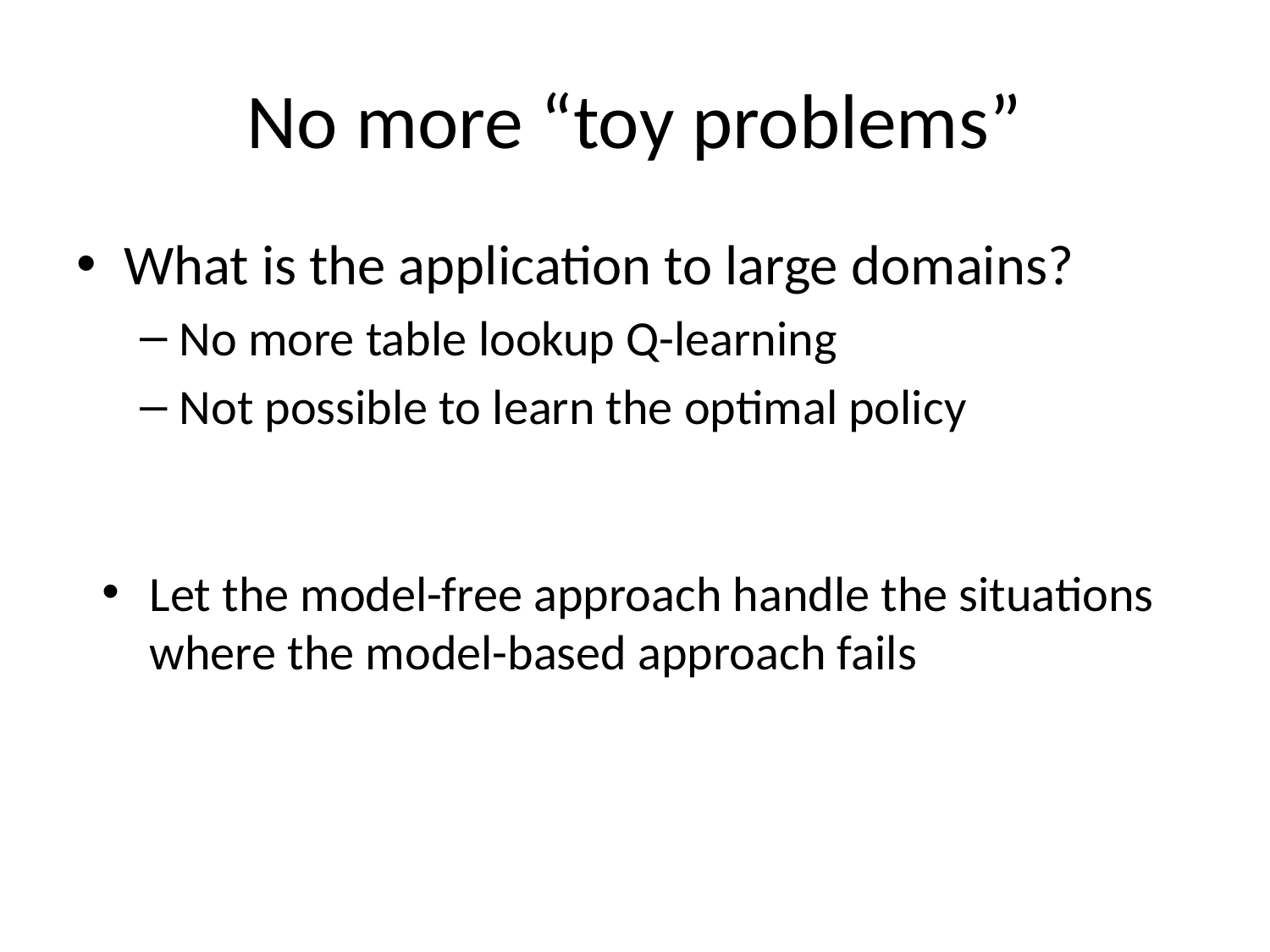

# No more “toy problems”
What is the application to large domains?
No more table lookup Q-learning
Not possible to learn the optimal policy

Let the model-free approach handle the situations where the model-based approach fails